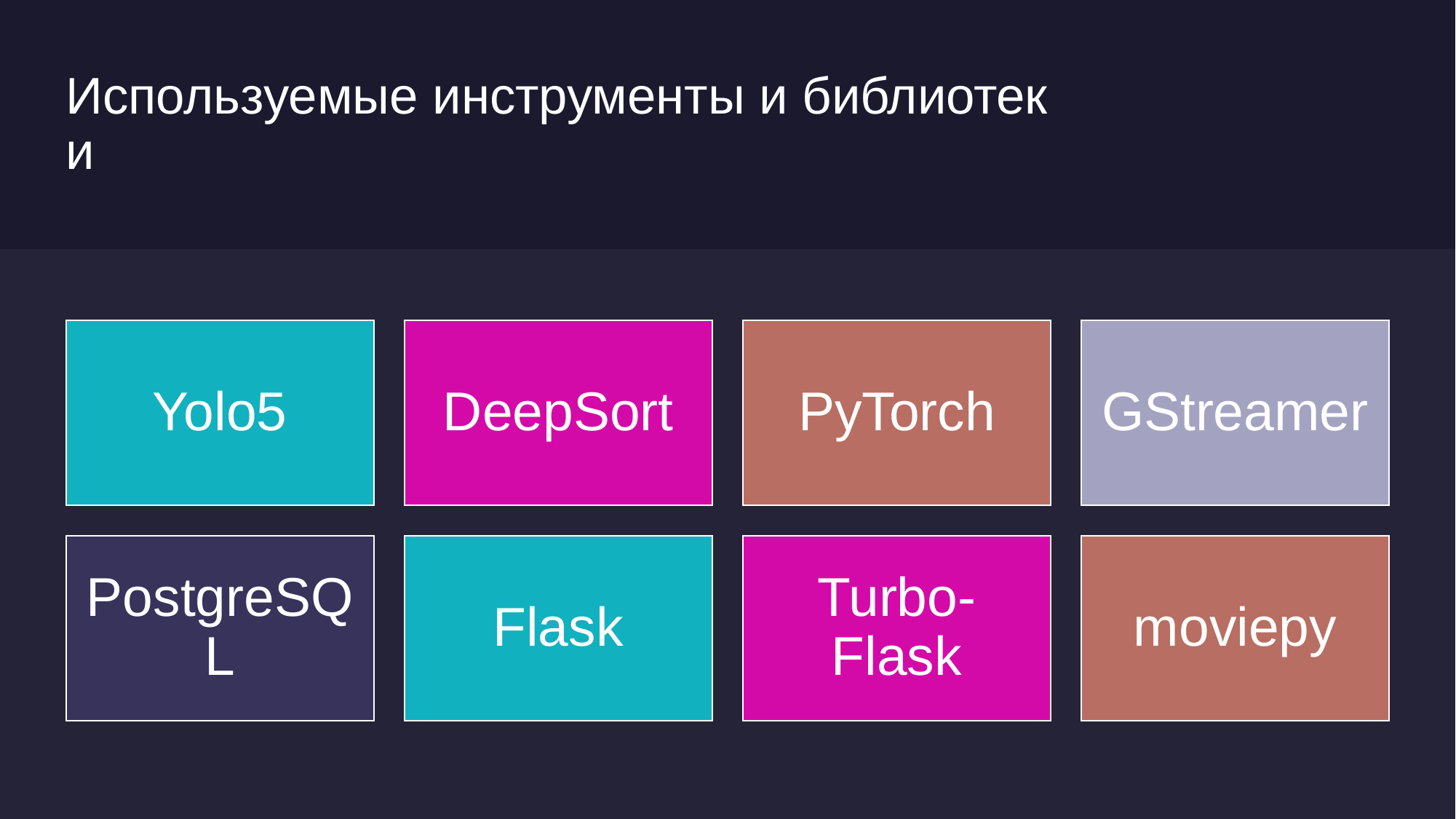

# Используемые инструменты и библиотеки

Yolo5
DeepSort
PyTorch
GStreamer
PostgreSQL
Flask
Turbo-Flask
moviepy